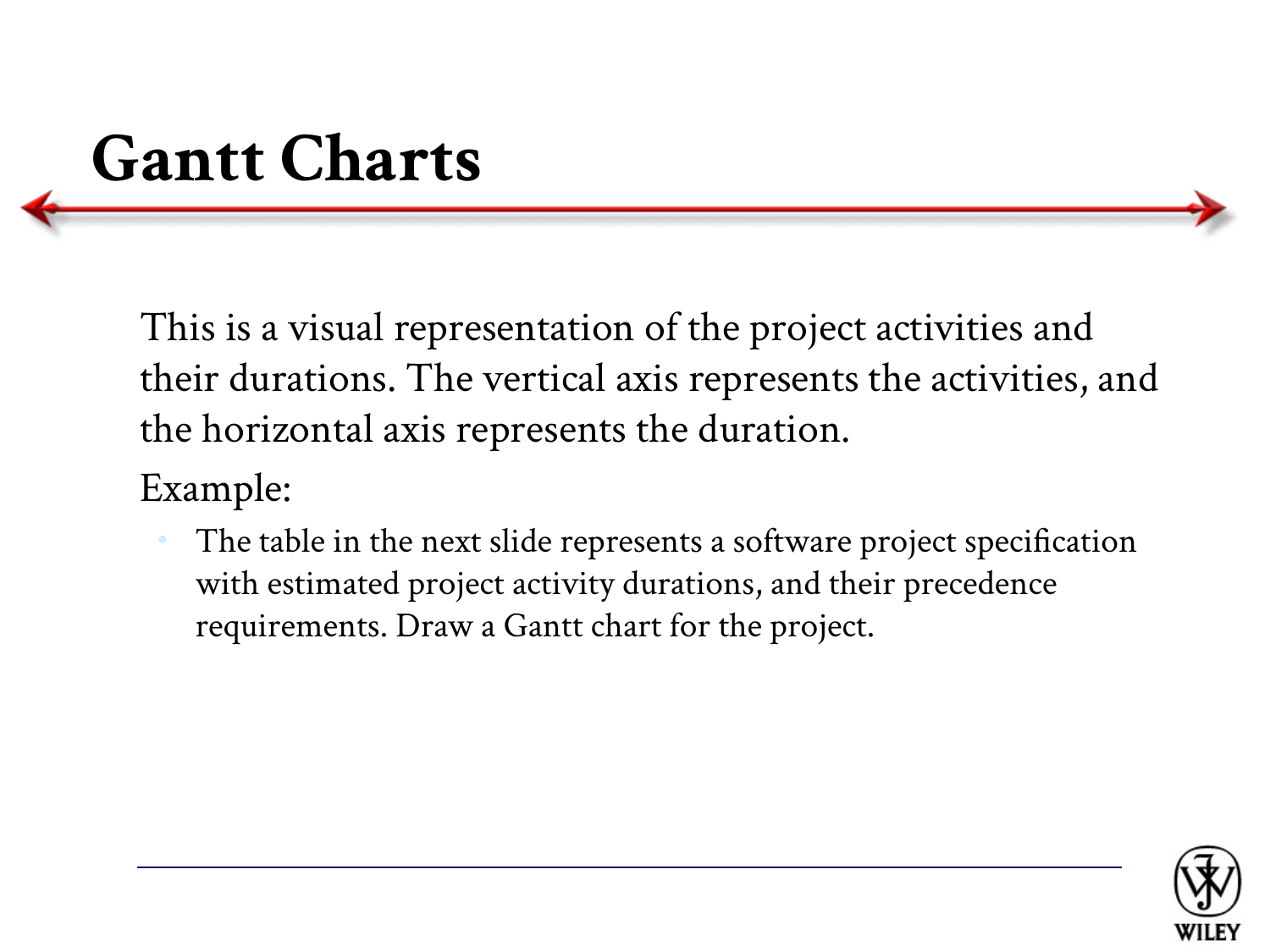

# Gantt Charts

This is a visual representation of the project activities and their durations. The vertical axis represents the activities, and the horizontal axis represents the duration.
Example:
The table in the next slide represents a software project specification with estimated project activity durations, and their precedence requirements. Draw a Gantt chart for the project.